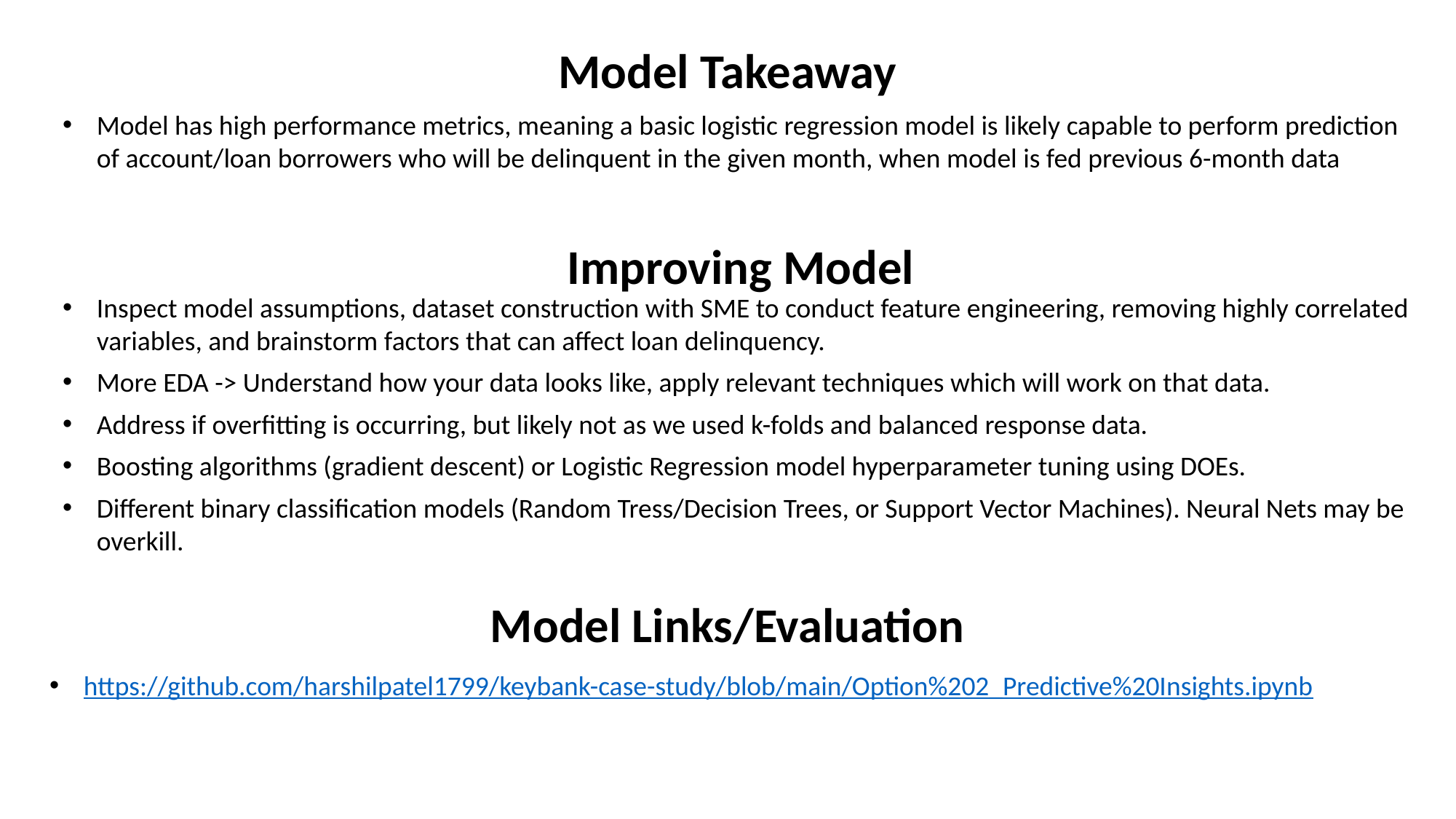

Model Takeaway
Model has high performance metrics, meaning a basic logistic regression model is likely capable to perform prediction of account/loan borrowers who will be delinquent in the given month, when model is fed previous 6-month data

# Improving Model
Inspect model assumptions, dataset construction with SME to conduct feature engineering, removing highly correlated variables, and brainstorm factors that can affect loan delinquency.
More EDA -> Understand how your data looks like, apply relevant techniques which will work on that data.
Address if overfitting is occurring, but likely not as we used k-folds and balanced response data.
Boosting algorithms (gradient descent) or Logistic Regression model hyperparameter tuning using DOEs.
Different binary classification models (Random Tress/Decision Trees, or Support Vector Machines). Neural Nets may be overkill.
Model Links/Evaluation
https://github.com/harshilpatel1799/keybank-case-study/blob/main/Option%202_Predictive%20Insights.ipynb